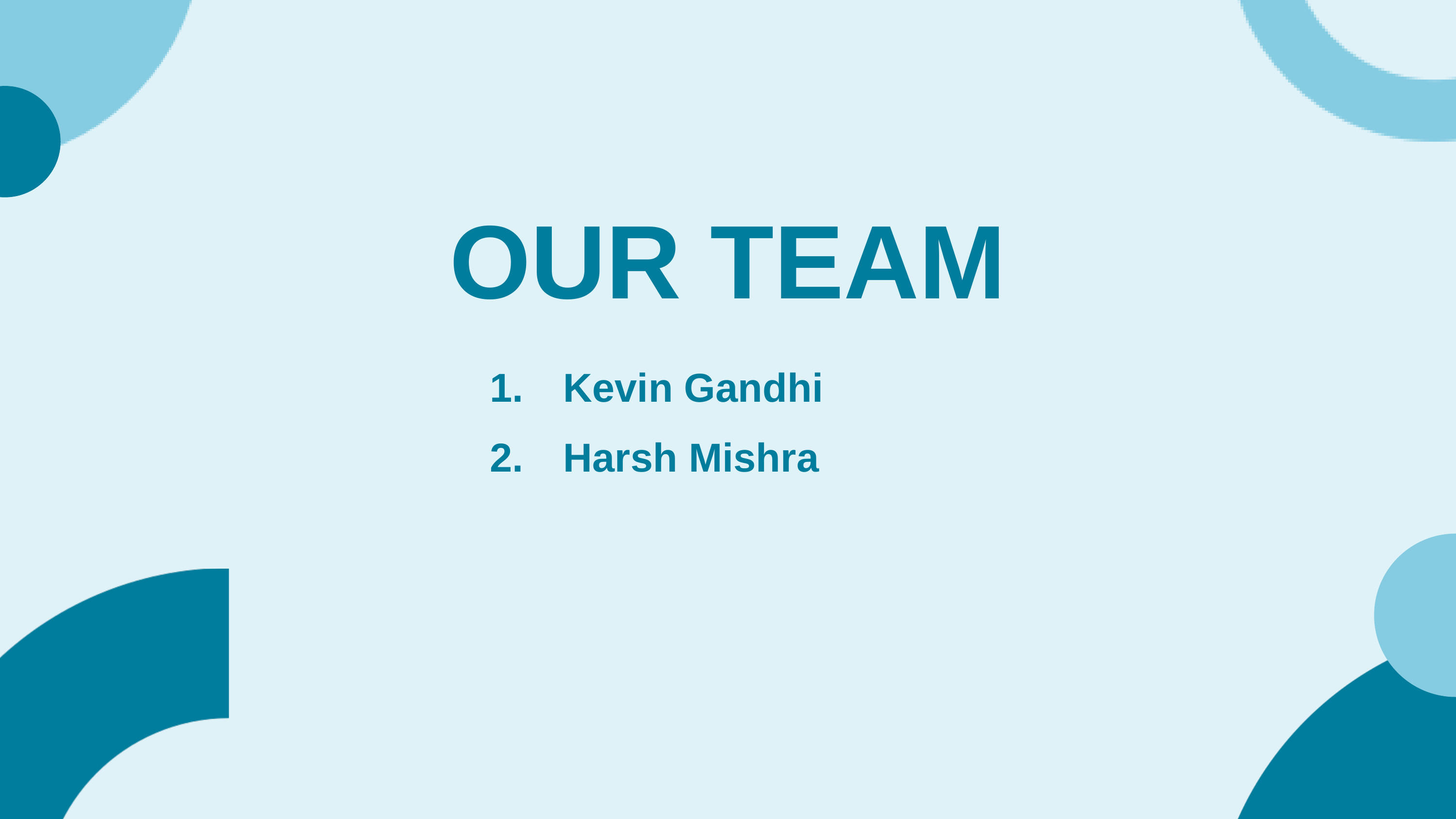

OUR TEAM
1.
Kevin Gandhi
2.
Harsh Mishra